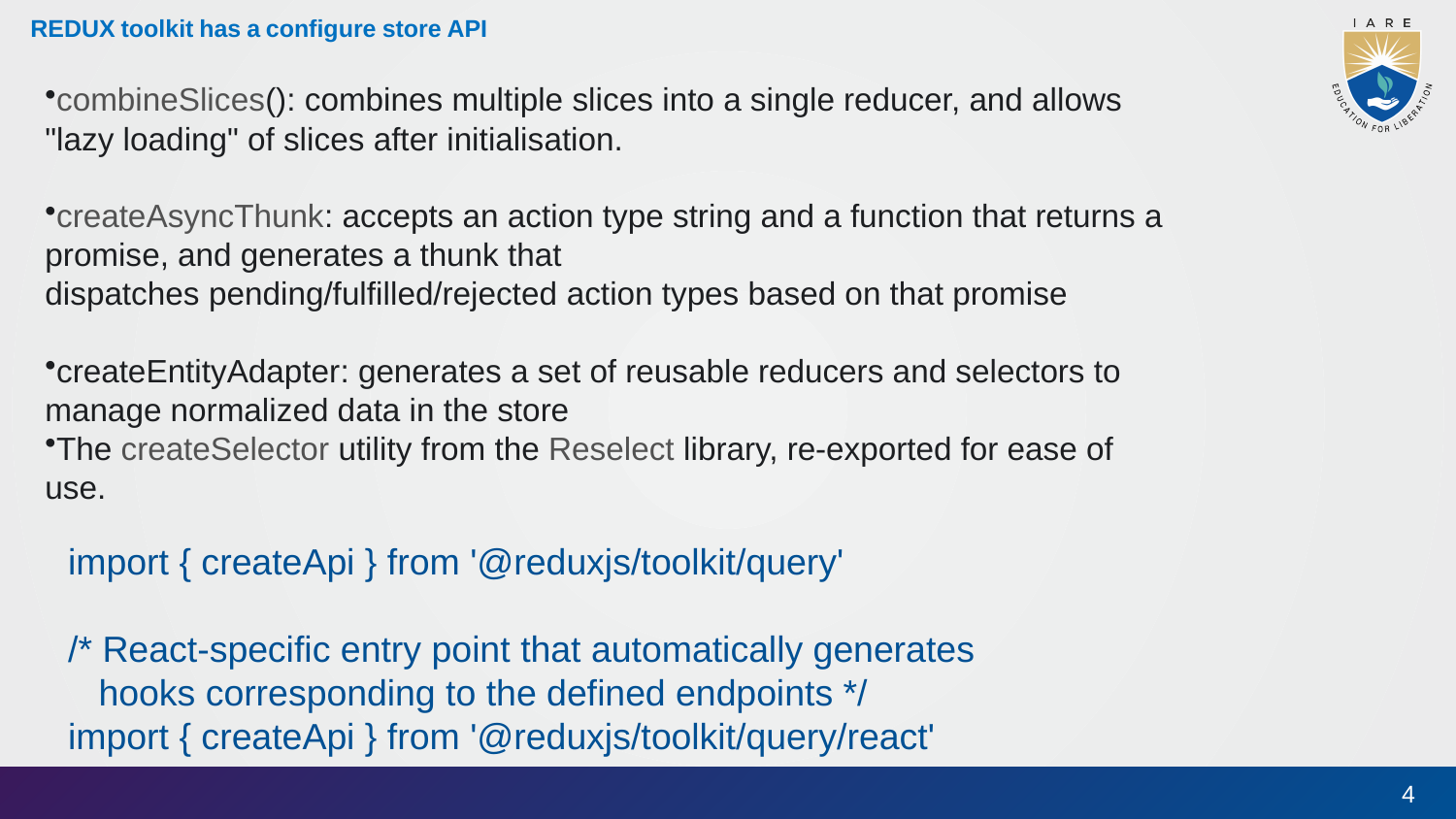

# REDUX toolkit has a configure store API

combineSlices(): combines multiple slices into a single reducer, and allows "lazy loading" of slices after initialisation.

createAsyncThunk: accepts an action type string and a function that returns a promise, and generates a thunk that dispatches pending/fulfilled/rejected action types based on that promise

createEntityAdapter: generates a set of reusable reducers and selectors to manage normalized data in the store
The createSelector utility from the Reselect library, re-exported for ease of use.

import { createApi } from '@reduxjs/toolkit/query'

/* React-specific entry point that automatically generates
   hooks corresponding to the defined endpoints */
import { createApi } from '@reduxjs/toolkit/query/react'
4